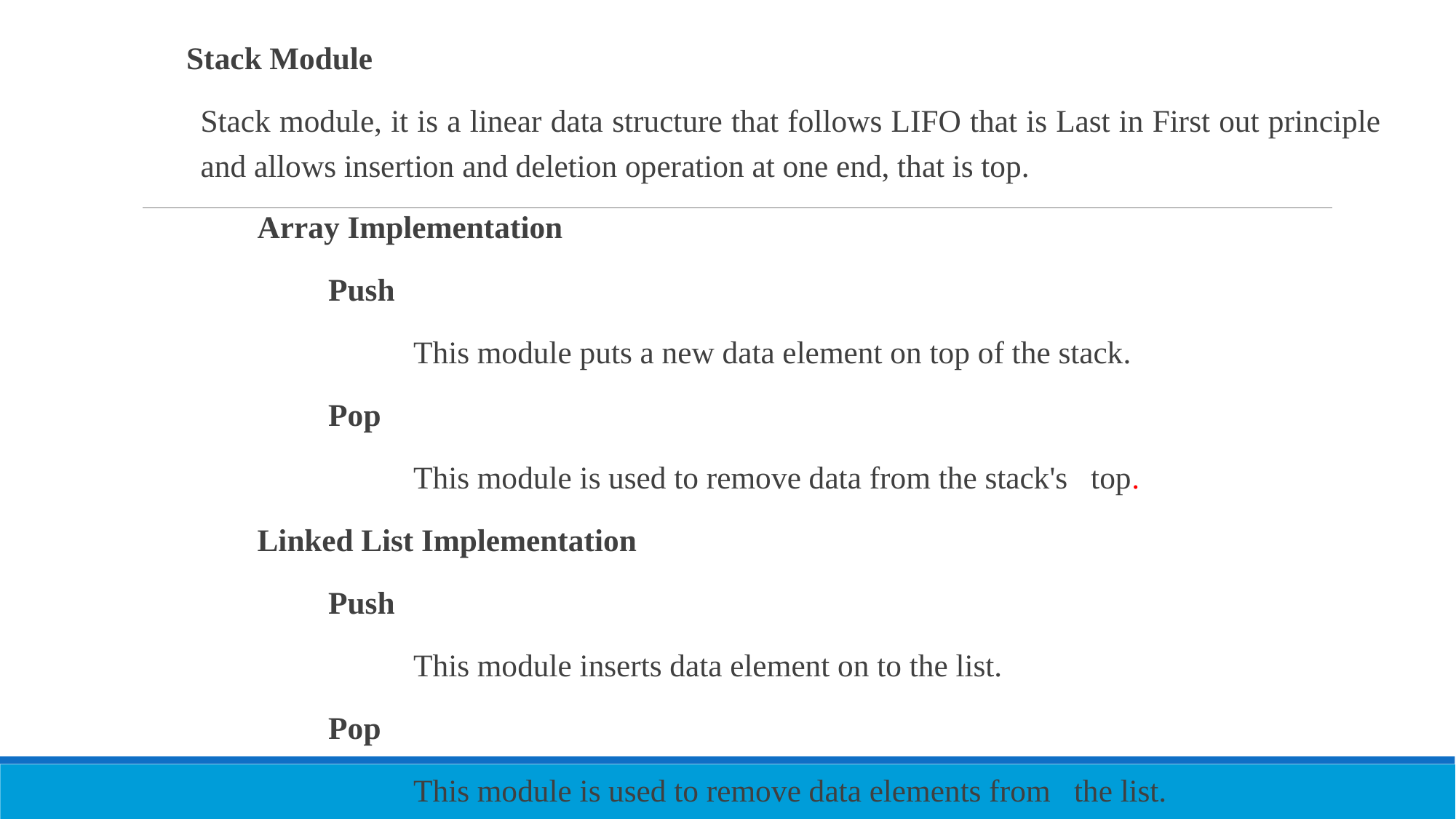

Stack Module
Stack module, it is a linear data structure that follows LIFO that is Last in First out principle and allows insertion and deletion operation at one end, that is top.
Array Implementation
Push
This module puts a new data element on top of the stack.
Pop
This module is used to remove data from the stack's   top.
Linked List Implementation
Push
This module inserts data element on to the list.
Pop
This module is used to remove data elements from   the list.